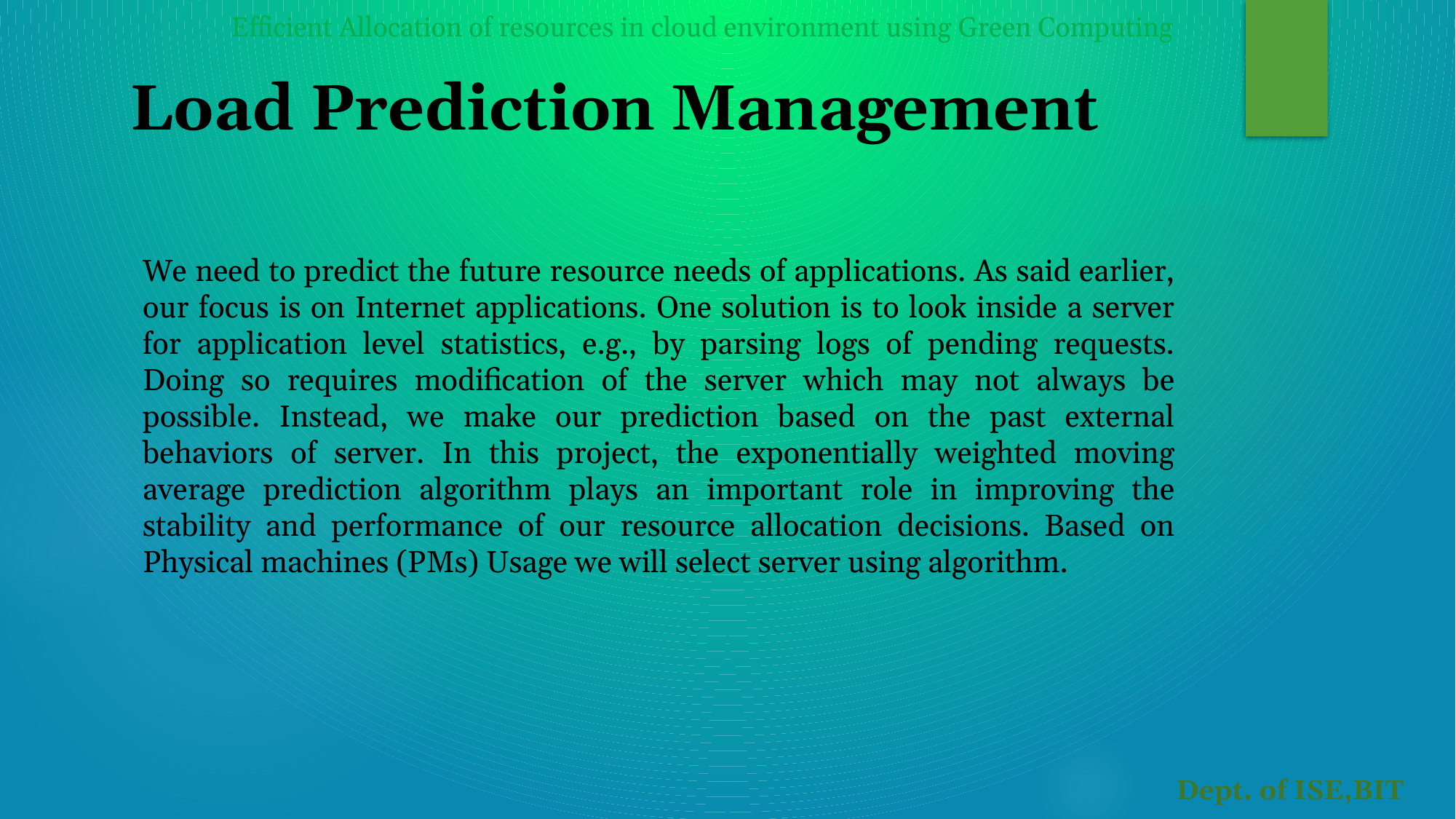

Efficient Allocation of resources in cloud environment using Green Computing
# Load Prediction Management
We need to predict the future resource needs of applications. As said earlier, our focus is on Internet applications. One solution is to look inside a server for application level statistics, e.g., by parsing logs of pending requests. Doing so requires modification of the server which may not always be possible. Instead, we make our prediction based on the past external behaviors of server. In this project, the exponentially weighted moving average prediction algorithm plays an important role in improving the stability and performance of our resource allocation decisions. Based on Physical machines (PMs) Usage we will select server using algorithm.
Dept. of ISE,BIT